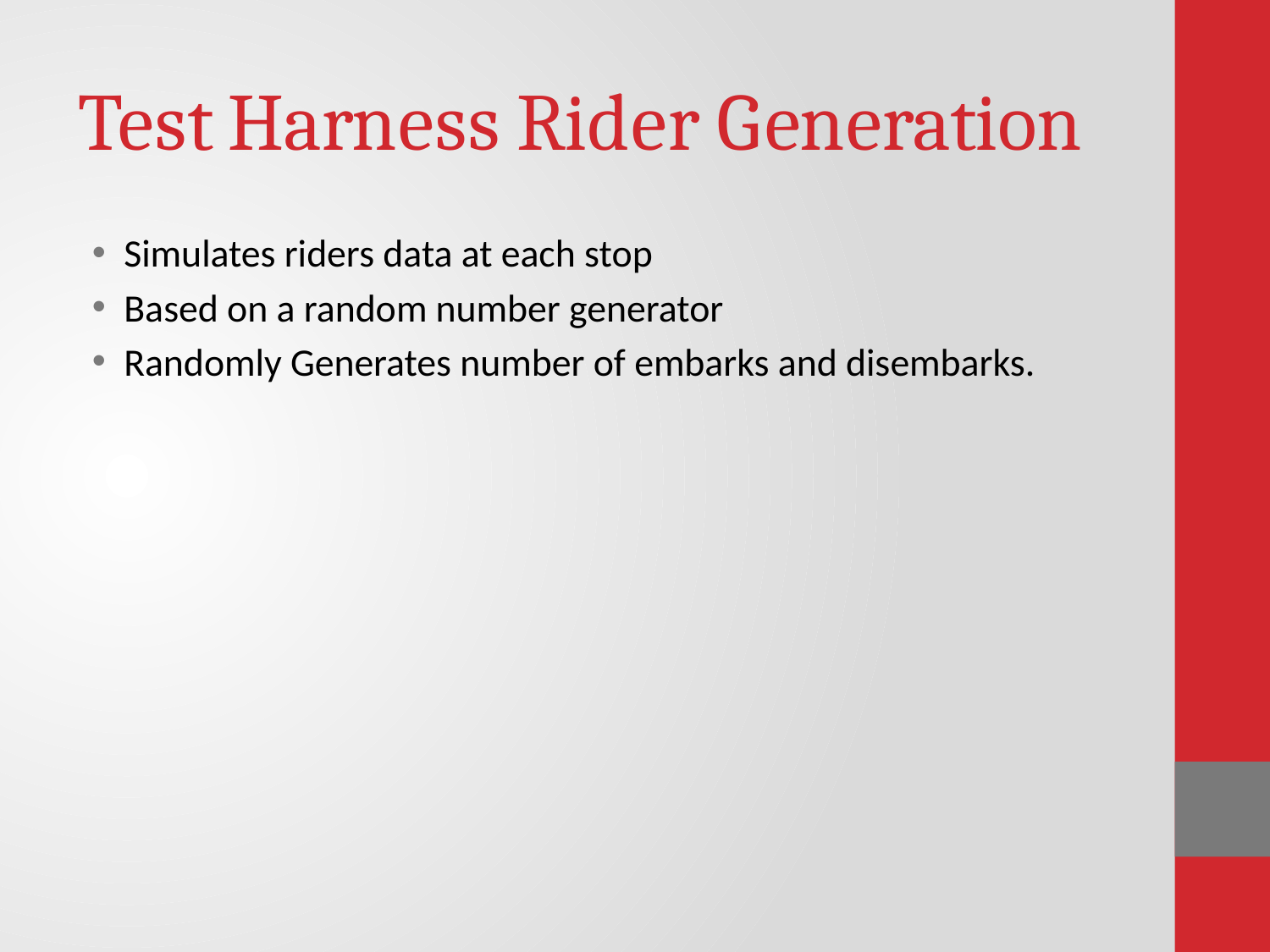

# Test Harness Rider Generation
Simulates riders data at each stop
Based on a random number generator
Randomly Generates number of embarks and disembarks.